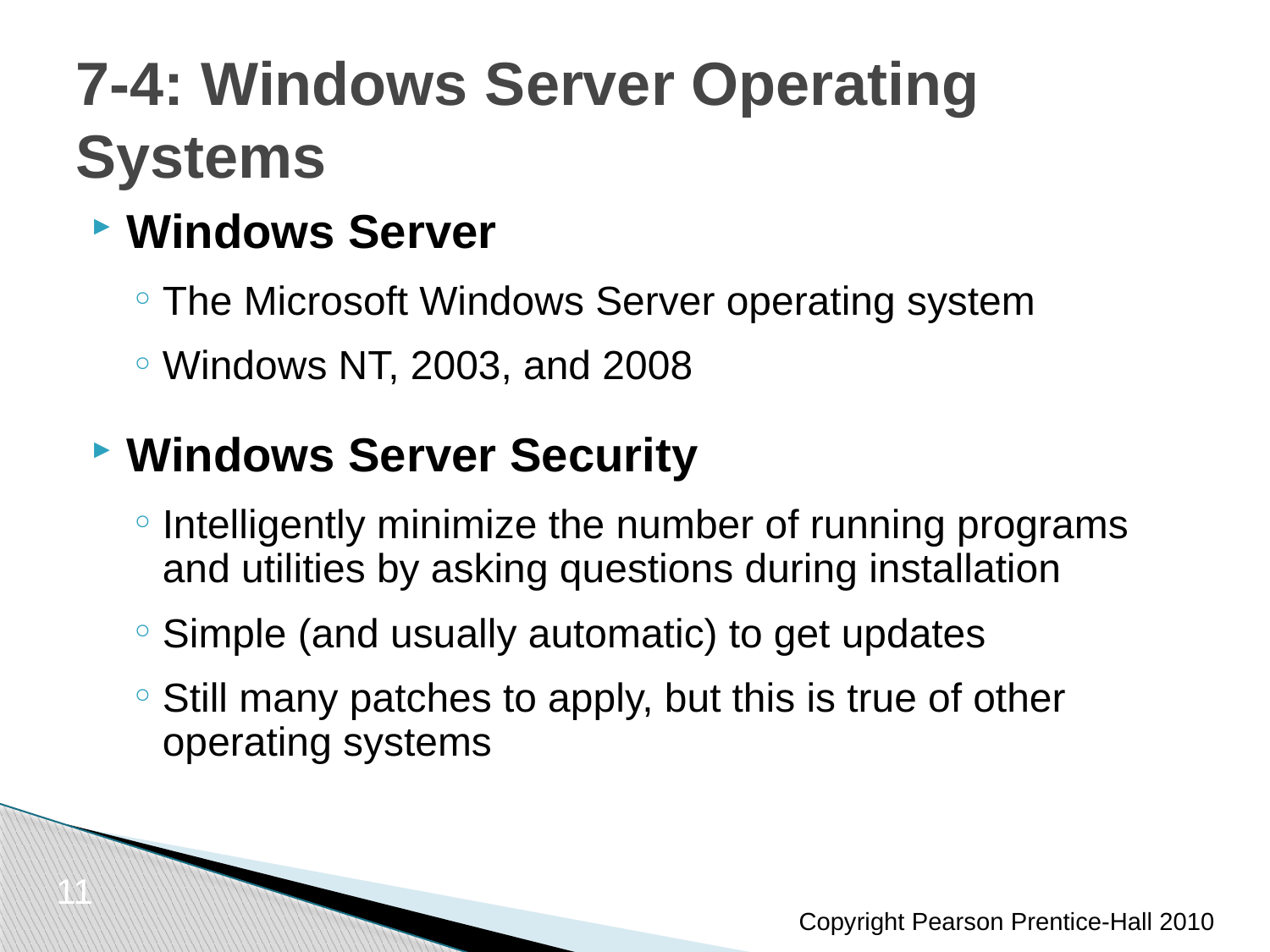

# 7-4: Windows Server Operating Systems
Windows Server
The Microsoft Windows Server operating system
Windows NT, 2003, and 2008
Windows Server Security
Intelligently minimize the number of running programs and utilities by asking questions during installation
Simple (and usually automatic) to get updates
Still many patches to apply, but this is true of other operating systems

11
Copyright Pearson Prentice-Hall 2010